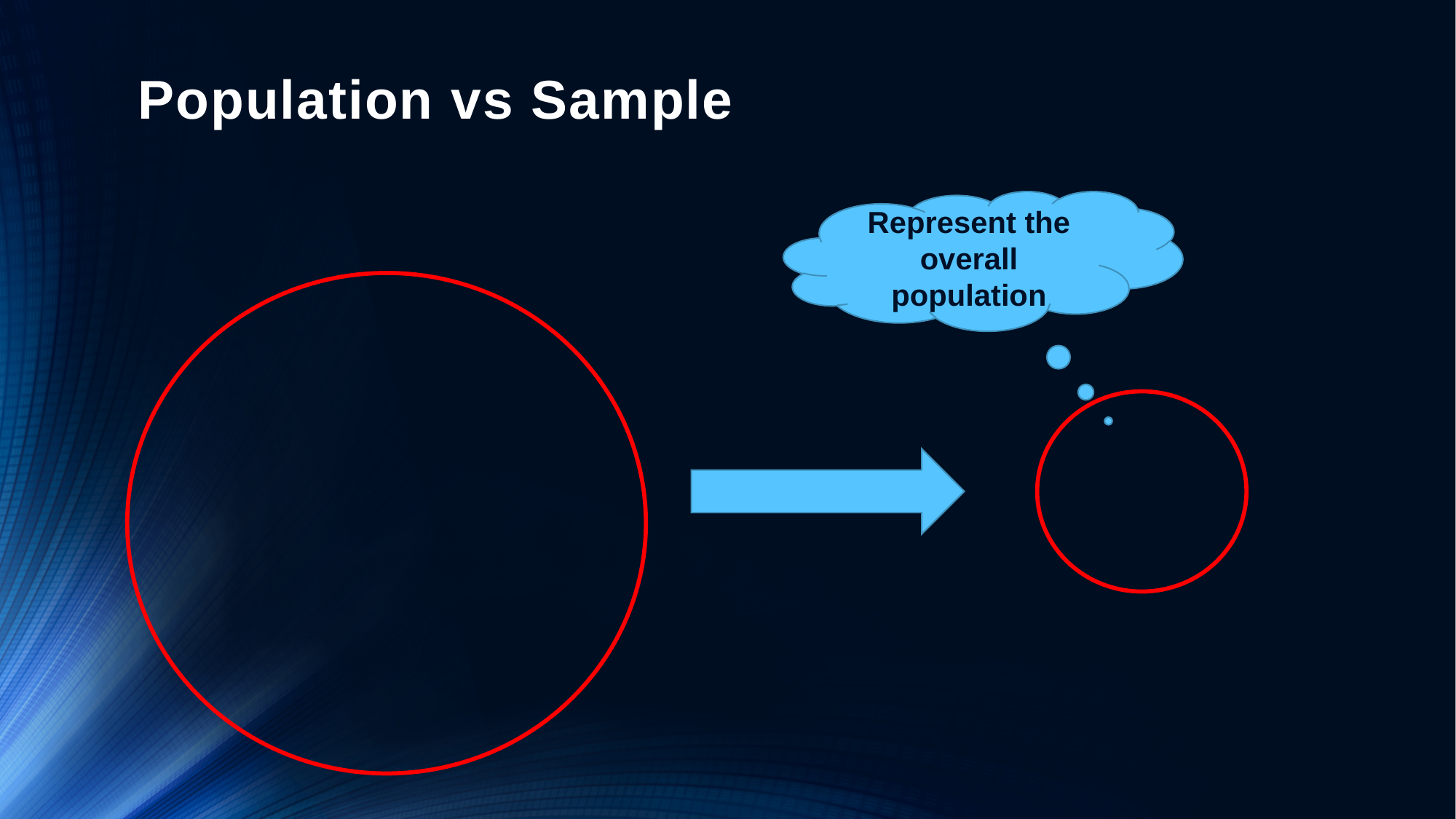

# Population vs Sample
Represent the overall population